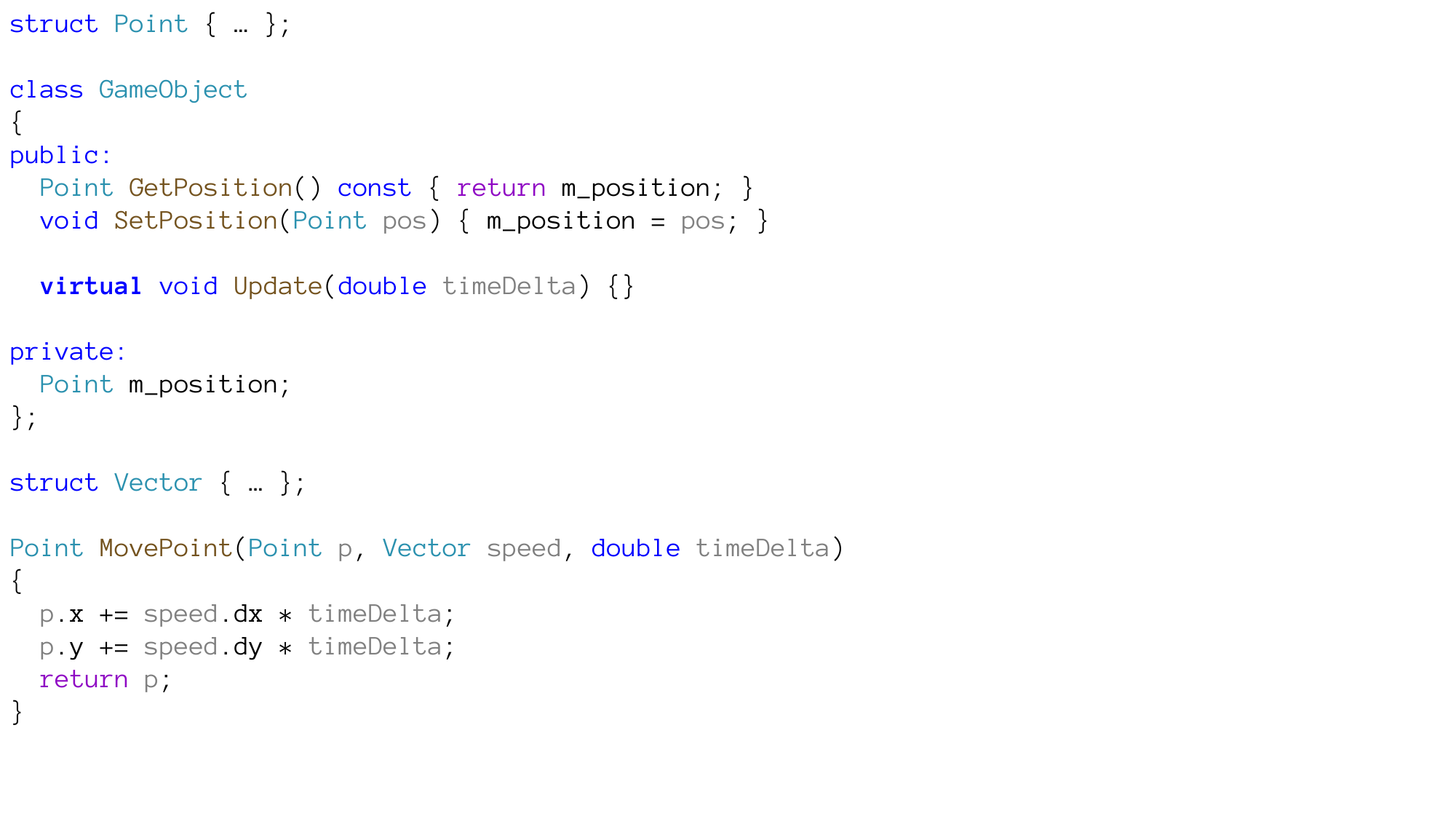

struct Point { … };
class GameObject
{
public:
  Point GetPosition() const { return m_position; }
  void SetPosition(Point pos) { m_position = pos; }

  virtual void Update(double timeDelta) {}
private:
  Point m_position;
};
struct Vector { … };

Point MovePoint(Point p, Vector speed, double timeDelta)
{
  p.x += speed.dx * timeDelta;
  p.y += speed.dy * timeDelta;
  return p;
}